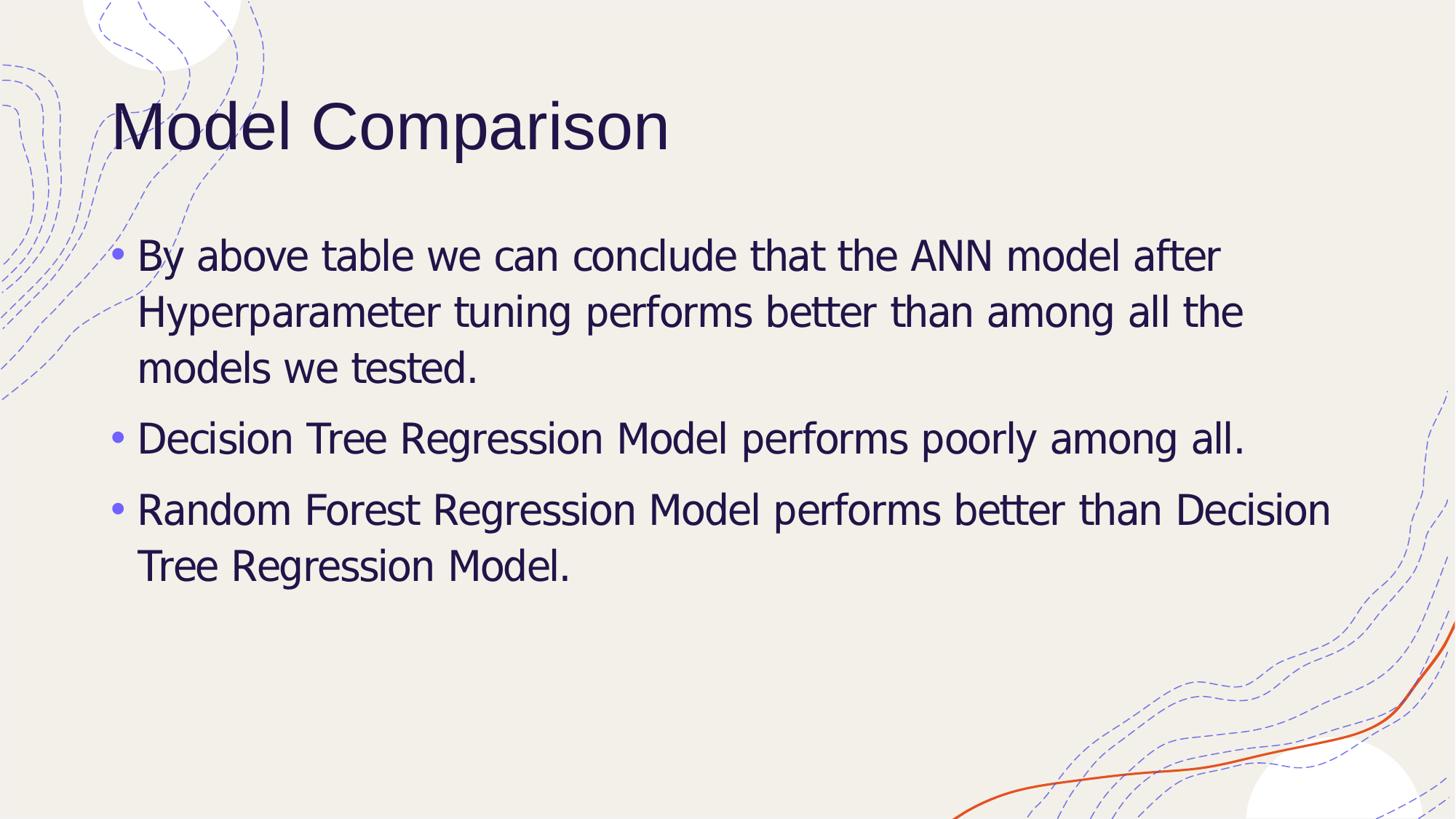

# Model Comparison
By above table we can conclude that the ANN model after Hyperparameter tuning performs better than among all the models we tested.
Decision Tree Regression Model performs poorly among all.
Random Forest Regression Model performs better than Decision Tree Regression Model.